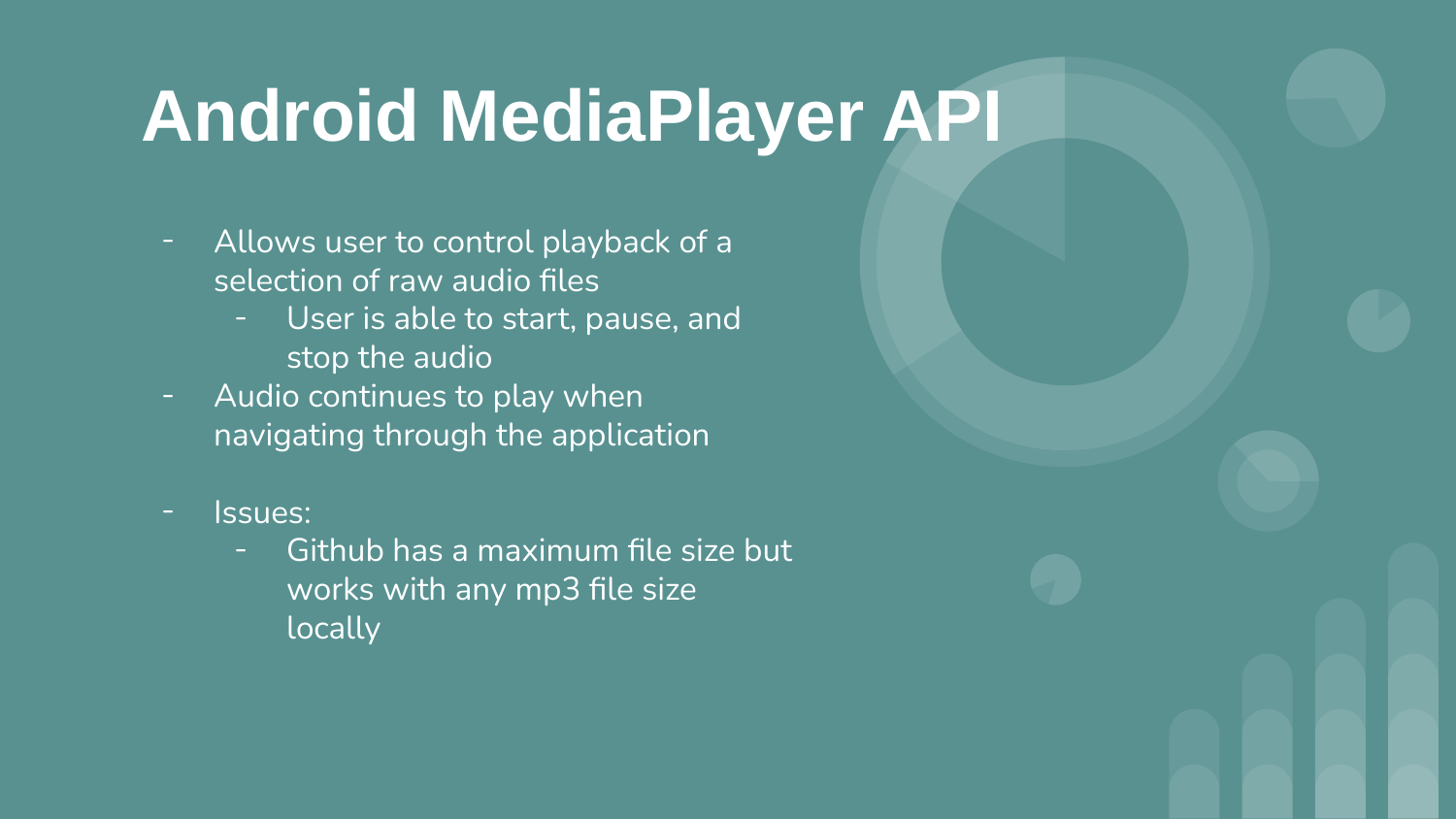

# Android MediaPlayer API
Allows user to control playback of a selection of raw audio files
User is able to start, pause, and stop the audio
Audio continues to play when navigating through the application

Issues:
Github has a maximum file size but works with any mp3 file size locally